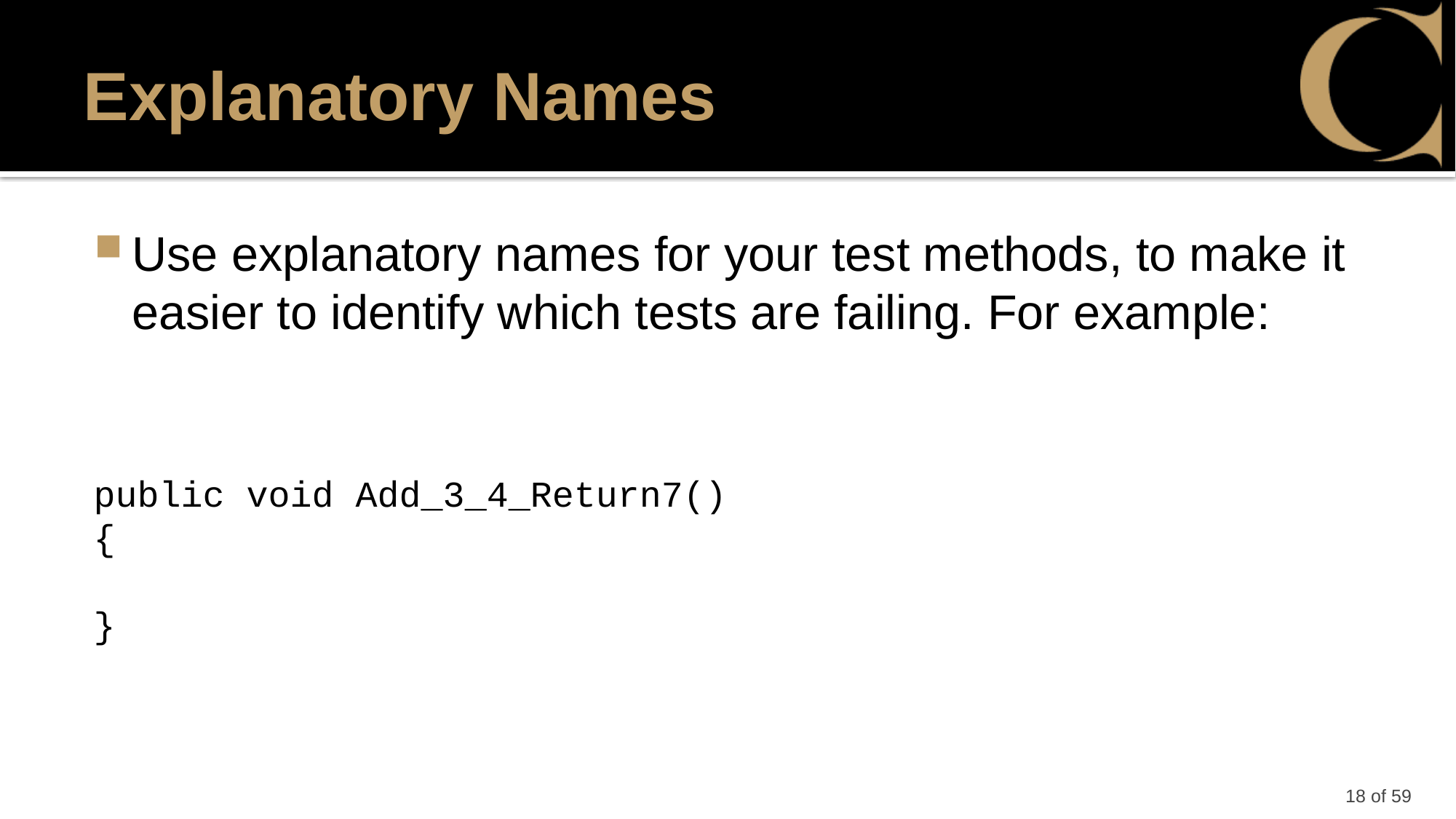

# Explanatory Names
Use explanatory names for your test methods, to make it easier to identify which tests are failing. For example:

public void Add_3_4_Return7()
{

}
18 of 59